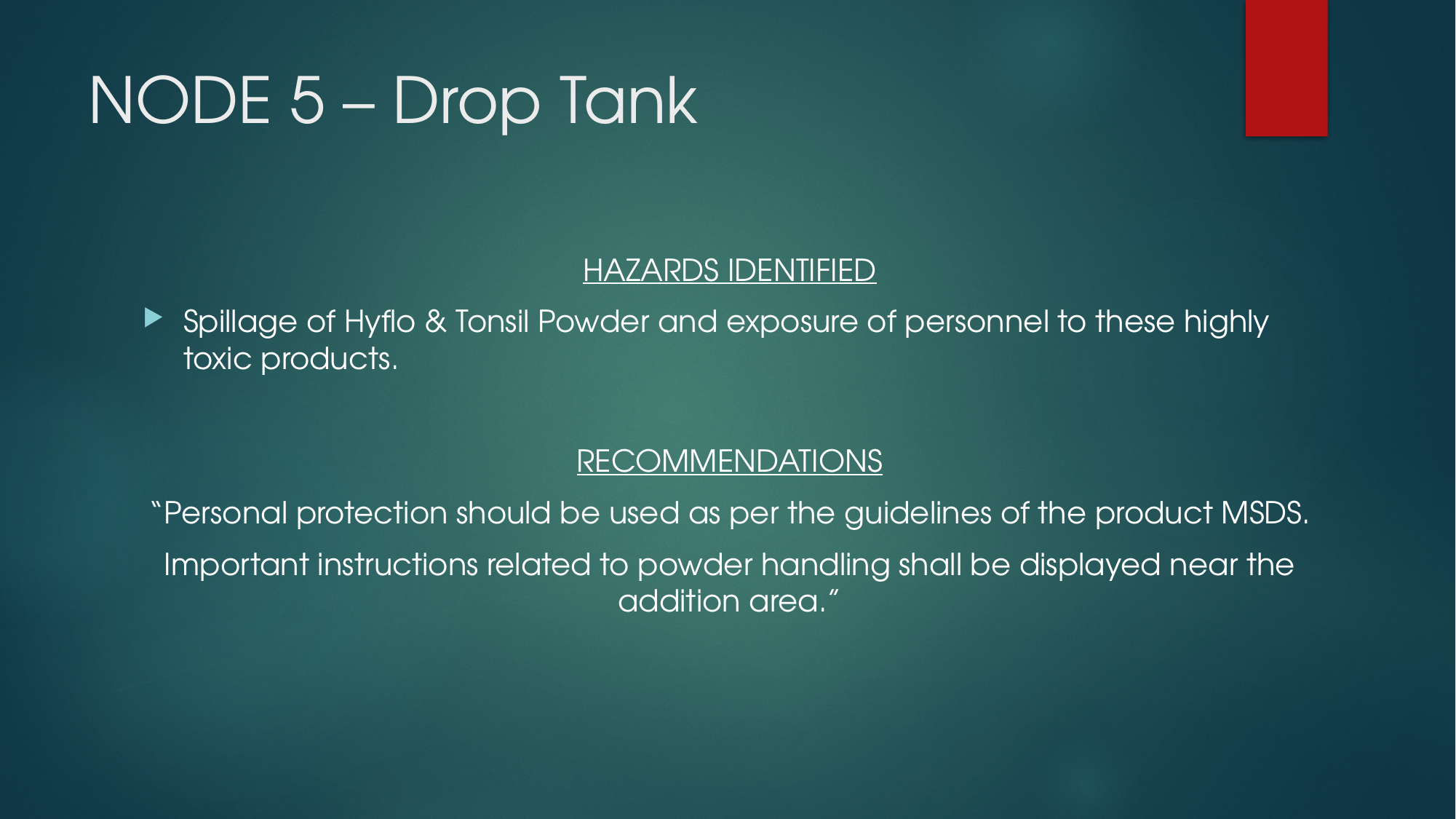

# NODE 5 – Drop Tank
HAZARDS IDENTIFIED
Spillage of Hyflo & Tonsil Powder and exposure of personnel to these highly toxic products.

RECOMMENDATIONS
“Personal protection should be used as per the guidelines of the product MSDS.
Important instructions related to powder handling shall be displayed near the addition area.”